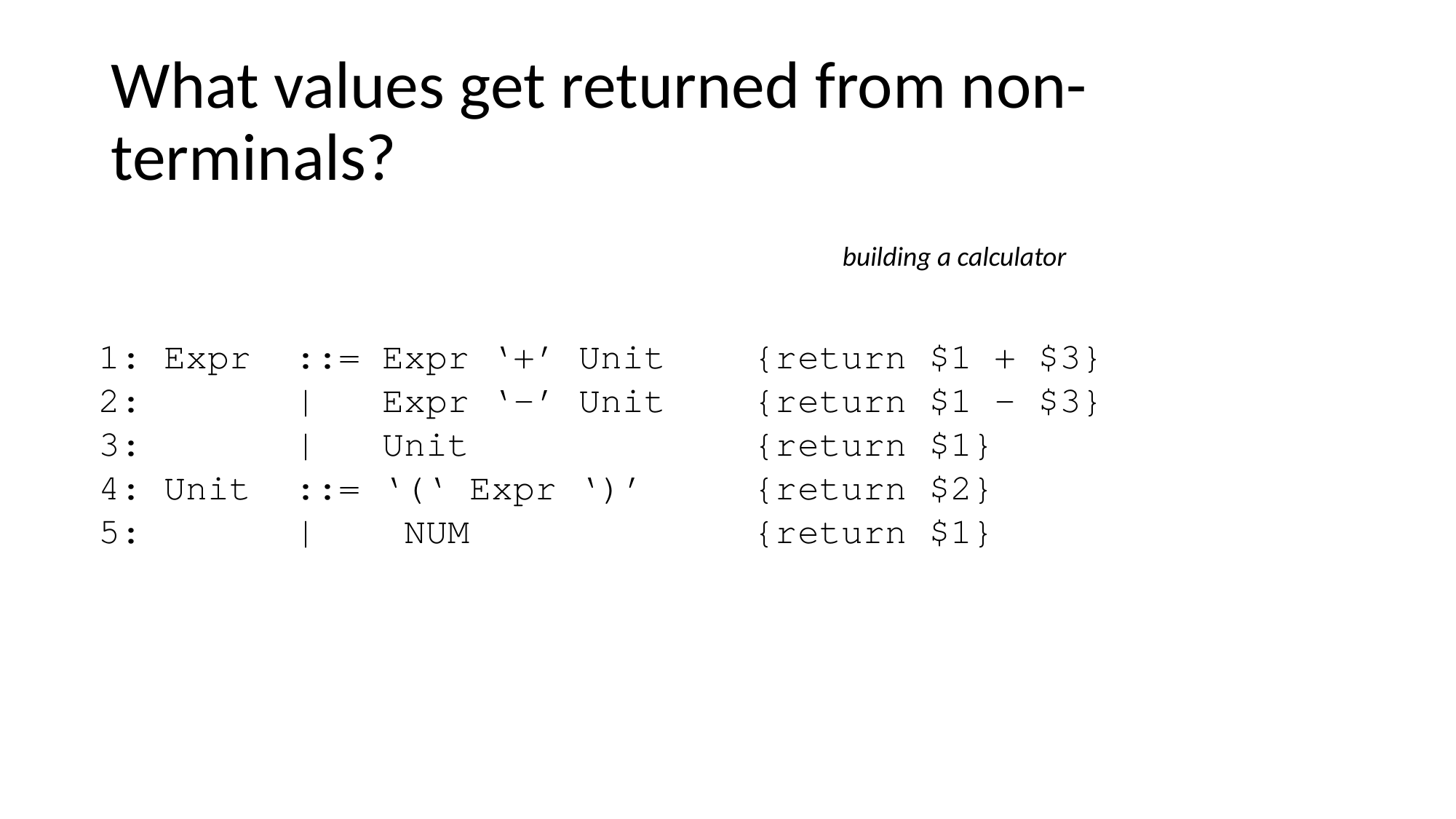

# What values get returned from non-terminals?
building a calculator
1: Expr  ::= Expr ‘+’ Unit    {return $1 + $3}
2:       |   Expr ‘-’ Unit    {return $1 - $3}
3:       |   Unit             {return $1}
4: Unit  ::= ‘(‘ Expr ‘)’     {return $2}
5:       |    NUM             {return $1}